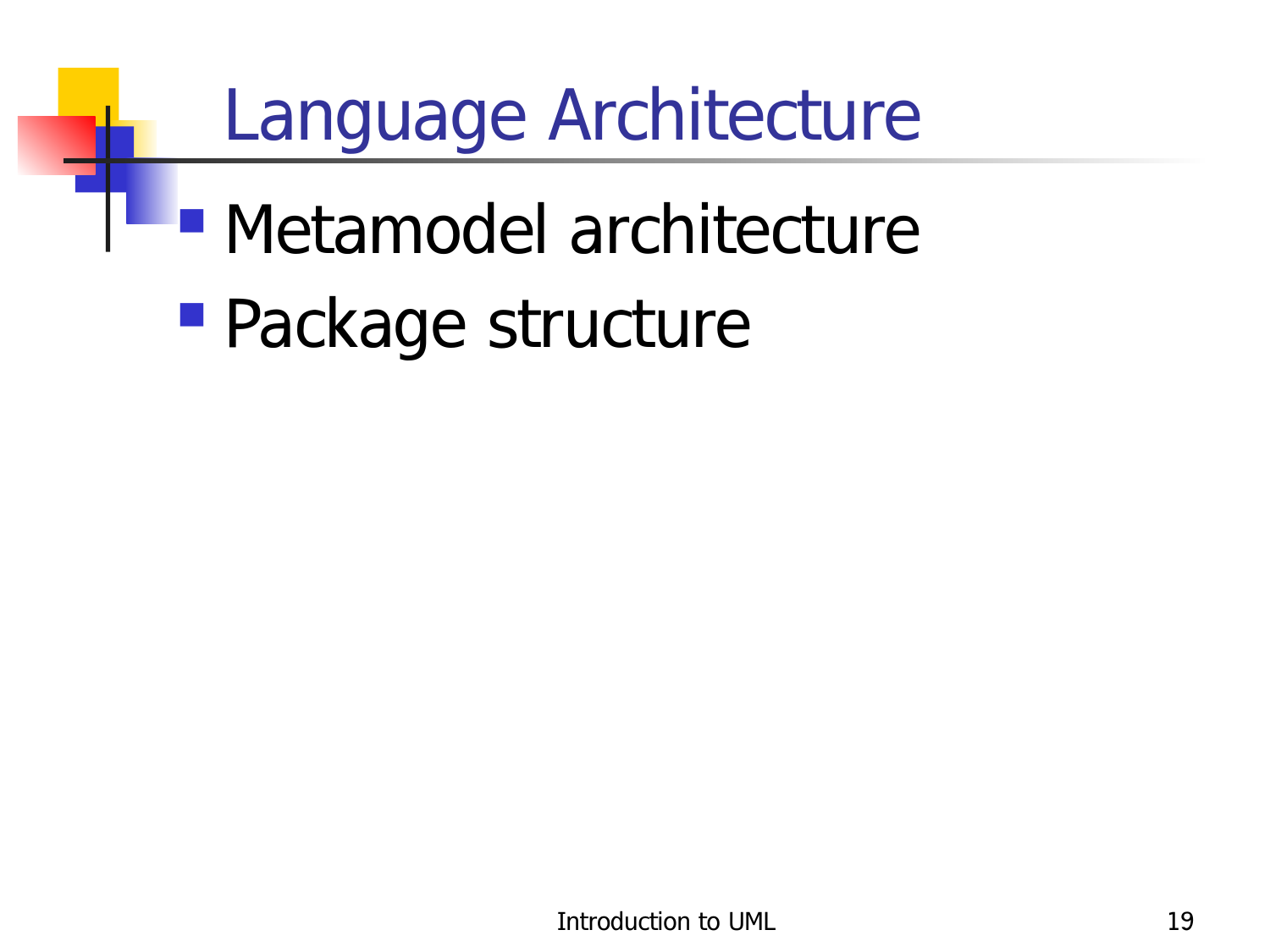

# Language Architecture
Metamodel architecture
Package structure
Introduction to UML
19